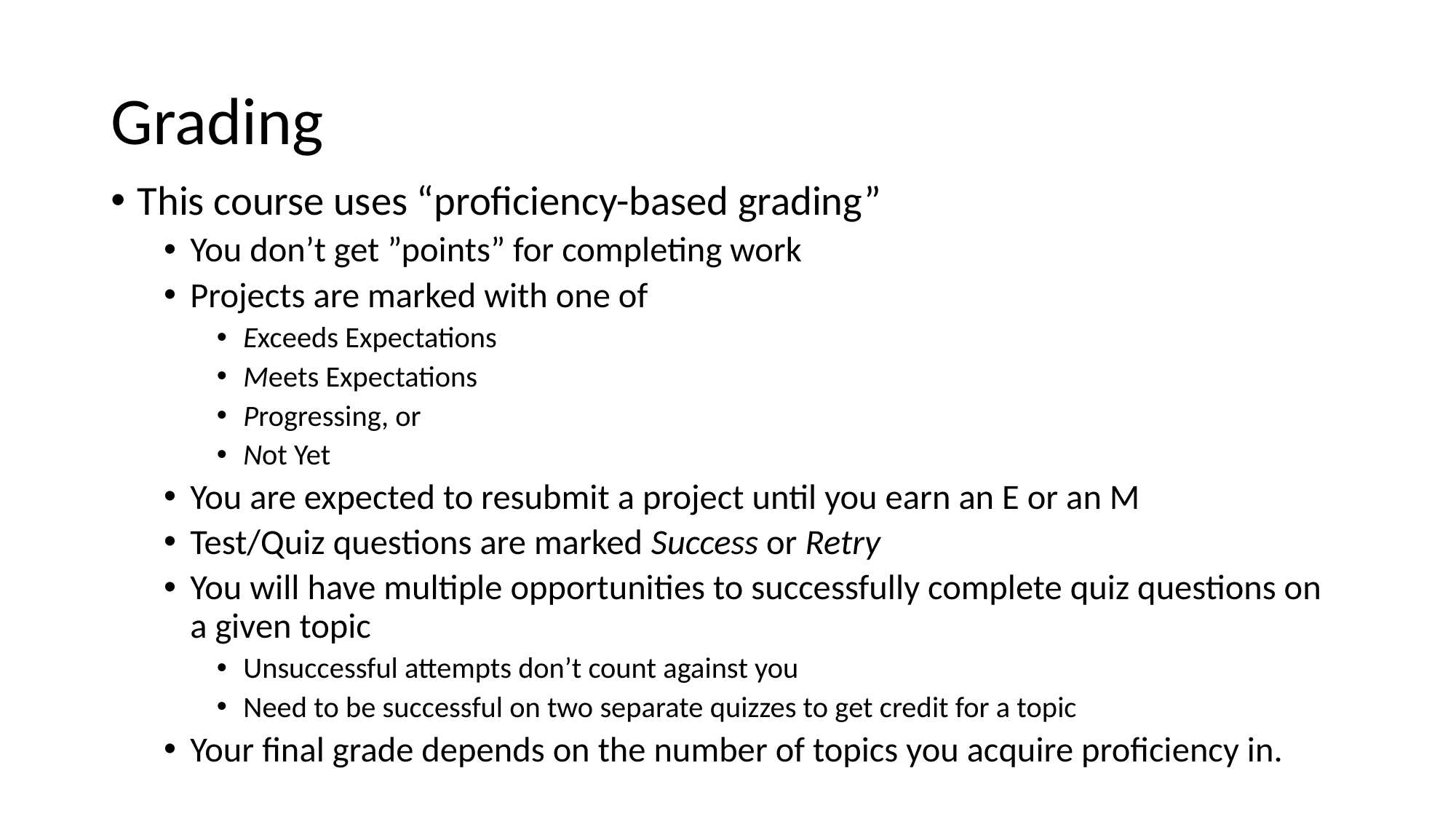

# Grading
This course uses “proficiency-based grading”
You don’t get ”points” for completing work
Projects are marked with one of
Exceeds Expectations
Meets Expectations
Progressing, or
Not Yet
You are expected to resubmit a project until you earn an E or an M
Test/Quiz questions are marked Success or Retry
You will have multiple opportunities to successfully complete quiz questions on a given topic
Unsuccessful attempts don’t count against you
Need to be successful on two separate quizzes to get credit for a topic
Your final grade depends on the number of topics you acquire proficiency in.